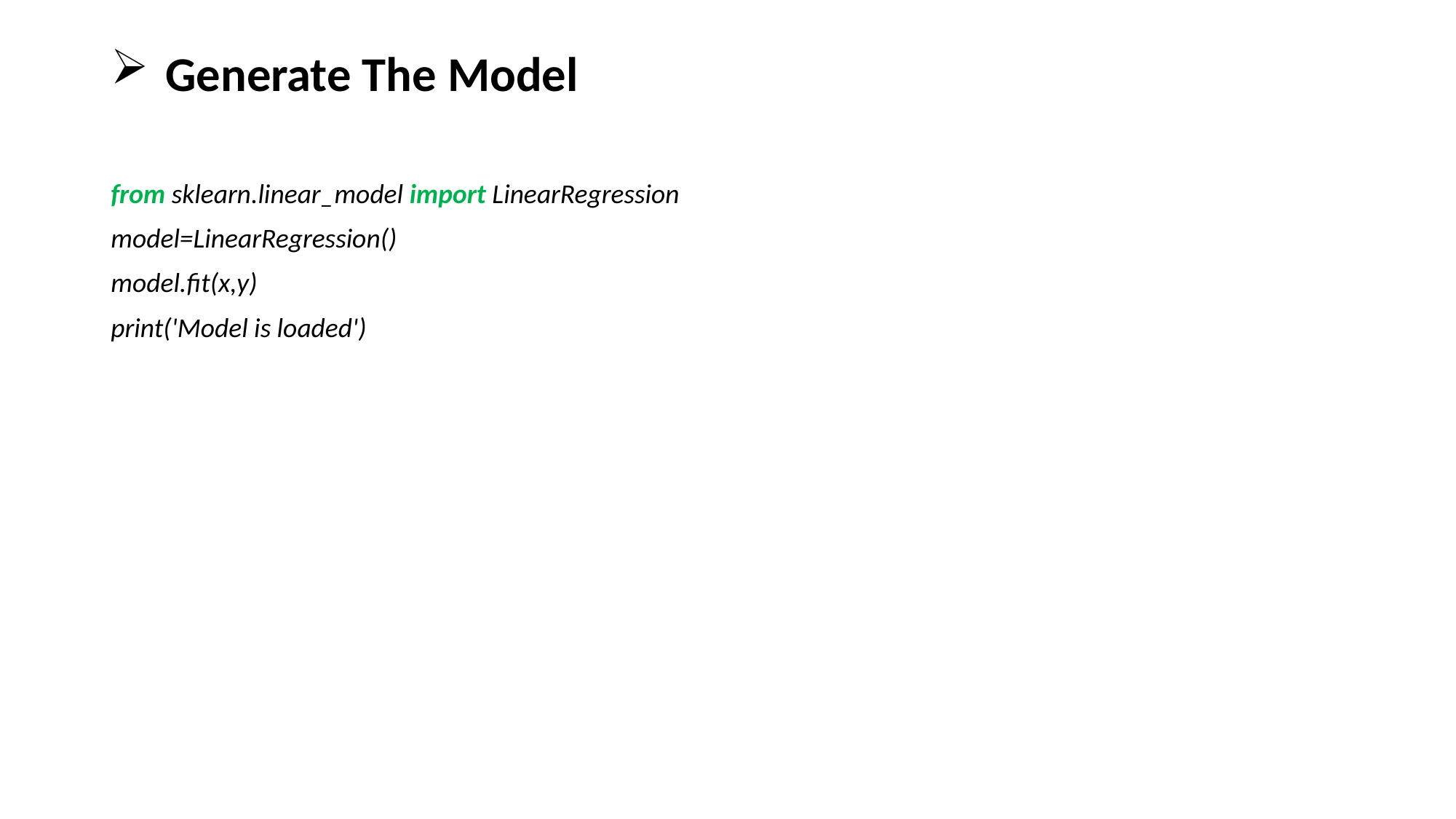

# Generate The Model
from sklearn.linear_model import LinearRegression
model=LinearRegression()
model.fit(x,y)
print('Model is loaded')